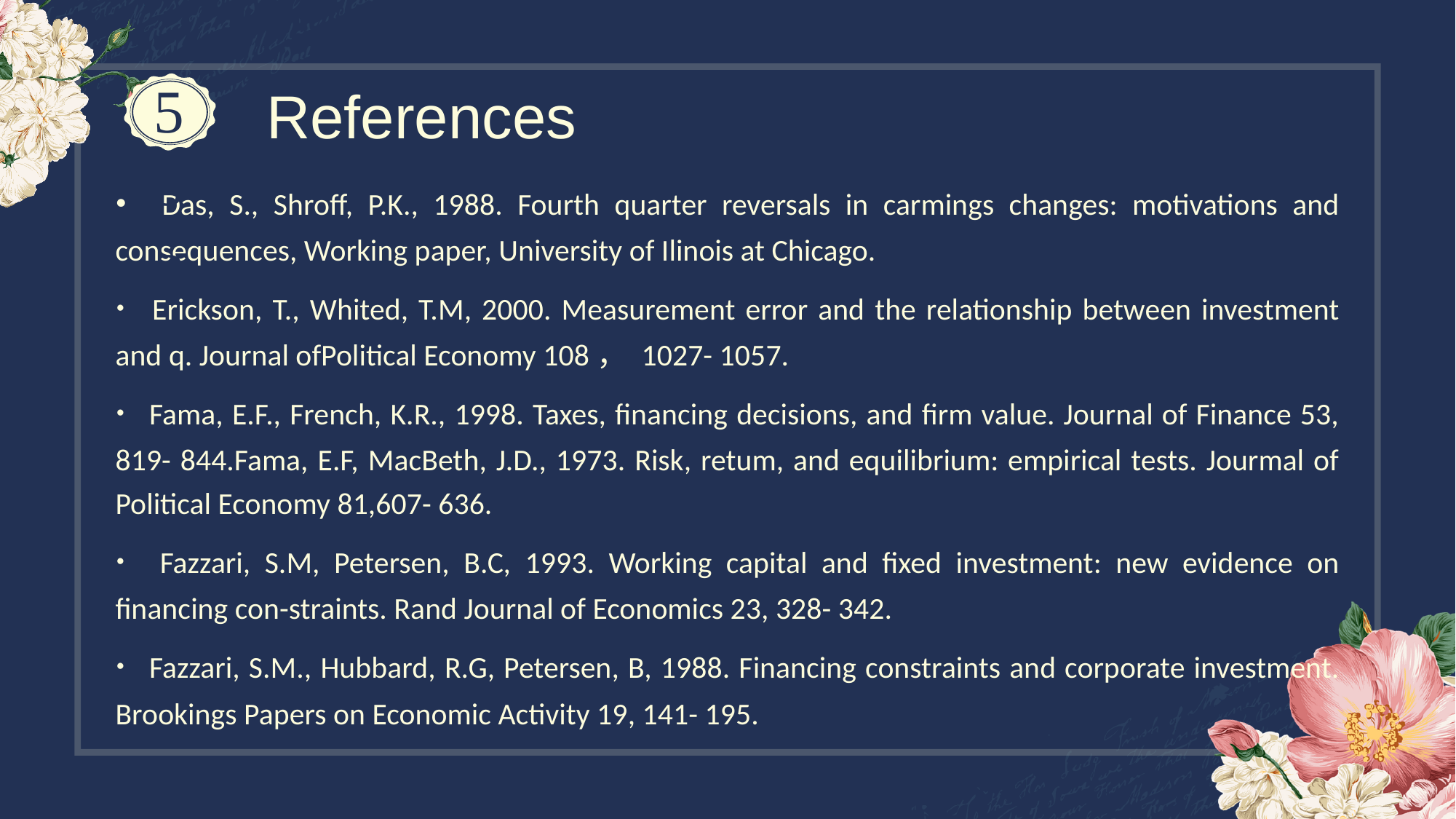

555

References
·  Das, S., Shroff, P.K., 1988. Fourth quarter reversals in carmings changes: motivations and consequences, Working paper, University of Ilinois at Chicago.
·  Erickson, T., Whited, T.M, 2000. Measurement error and the relationship between investment and q. Journal ofPolitical Economy 108， 1027- 1057.
·  Fama, E.F., French, K.R., 1998. Taxes, financing decisions, and firm value. Journal of Finance 53, 819- 844.Fama, E.F, MacBeth, J.D., 1973. Risk, retum, and equilibrium: empirical tests. Jourmal of Political Economy 81,607- 636.
·  Fazzari, S.M, Petersen, B.C, 1993. Working capital and fixed investment: new evidence on financing con-straints. Rand Journal of Economics 23, 328- 342.
·  Fazzari, S.M., Hubbard, R.G, Petersen, B, 1988. Financing constraints and corporate investment. Brookings Papers on Economic Activity 19, 141- 195.